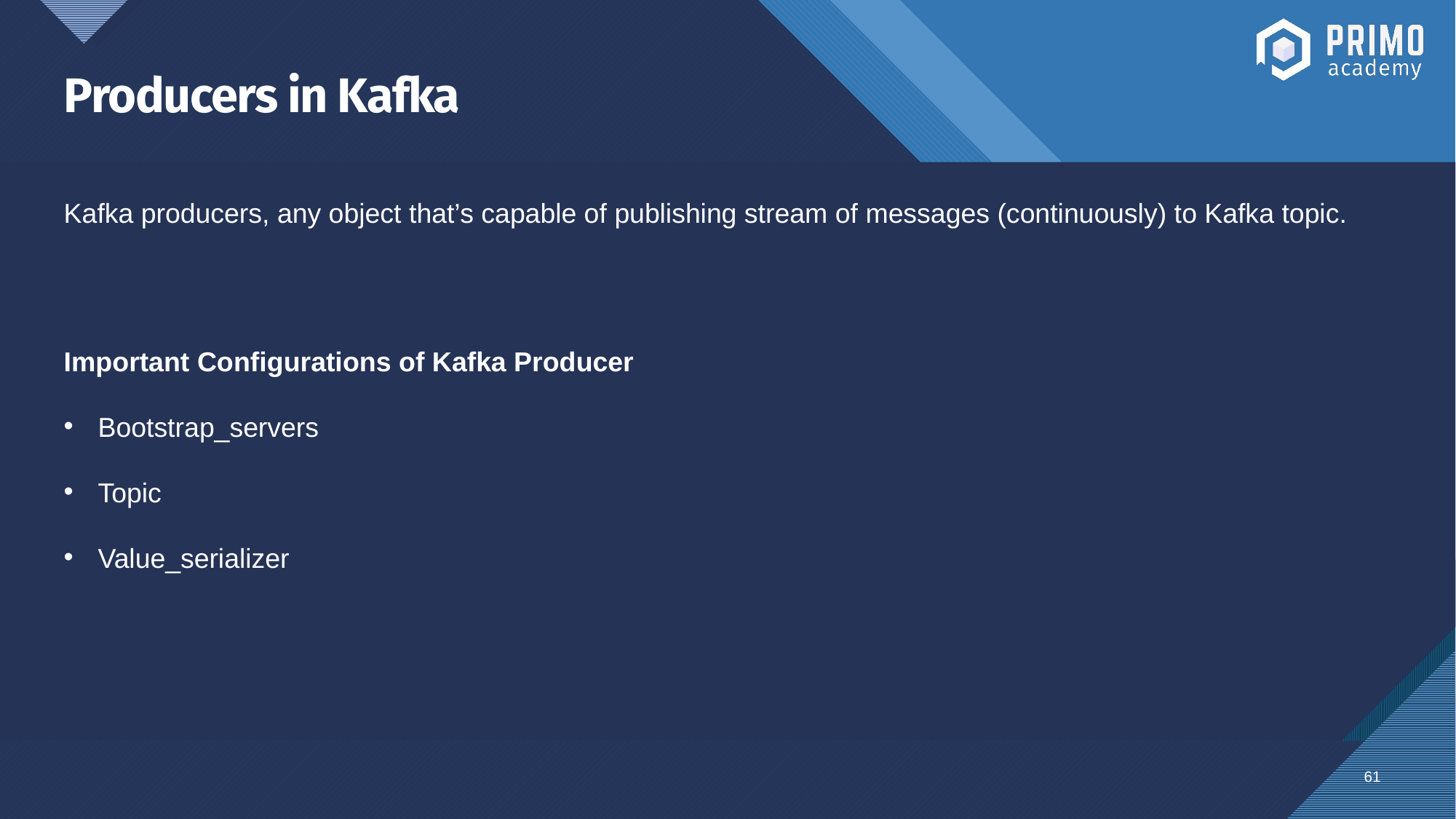

# Producers in Kafka
Kafka producers, any object that’s capable of publishing stream of messages (continuously) to Kafka topic.
Important Configurations of Kafka Producer

Bootstrap_servers

Topic

Value_serializer
61